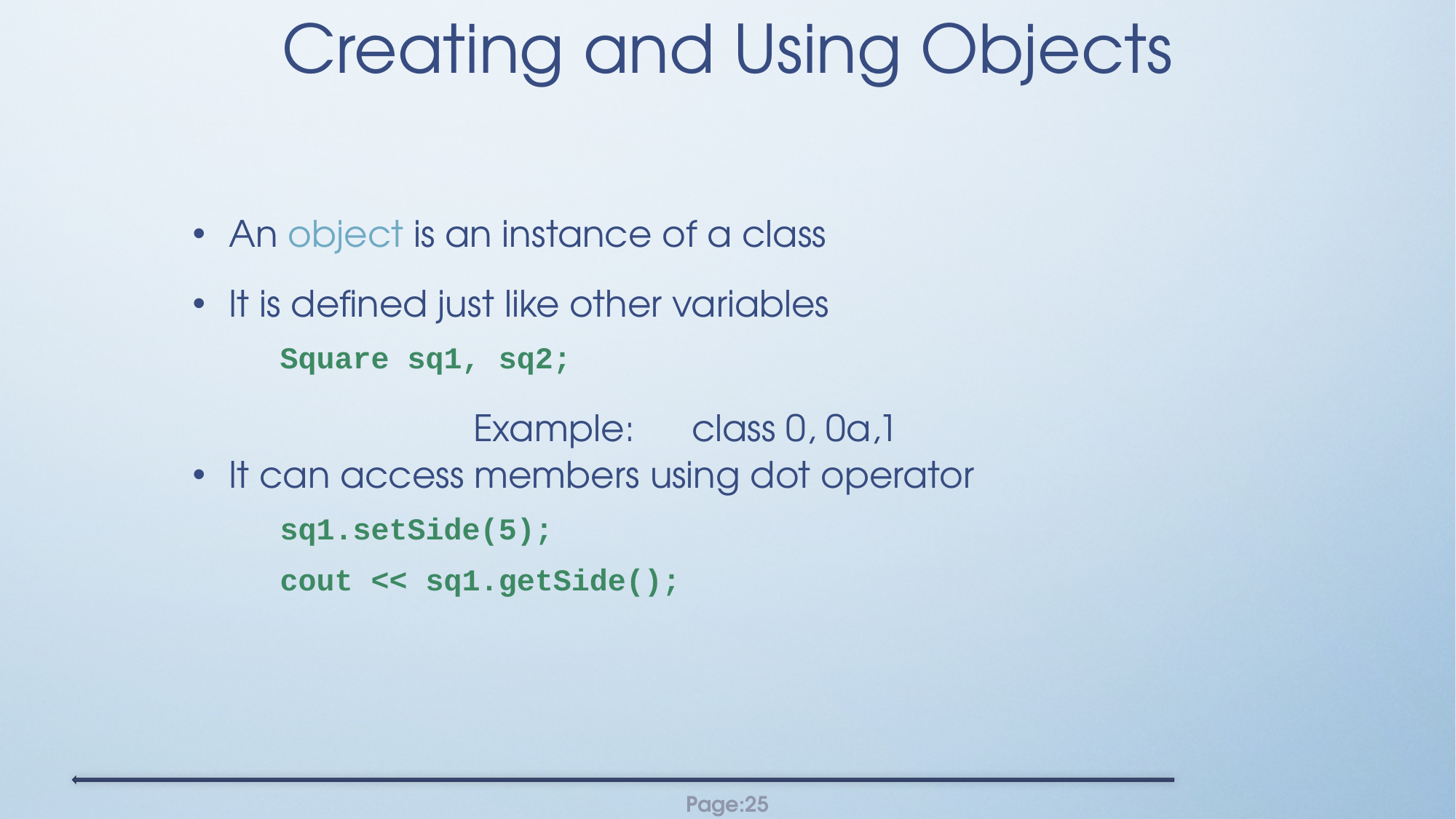

# Creating and Using Objects

An object is an instance of a class
It is defined just like other variables
	Square sq1, sq2;

It can access members using dot operator
	sq1.setSide(5);
	cout << sq1.getSide();

Example: 	class 0, 0a,1